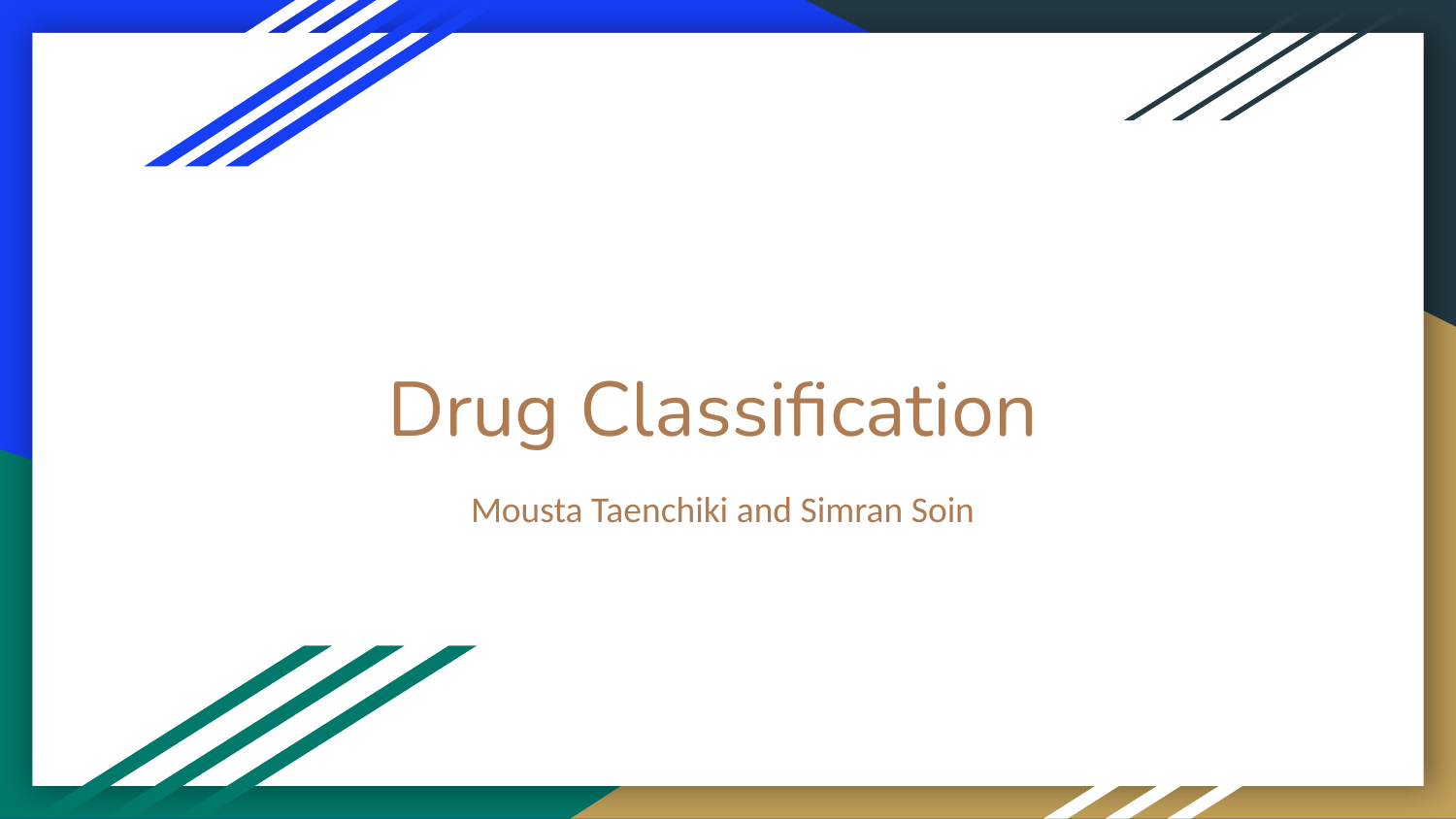

# Drug Classification
Mousta Taenchiki and Simran Soin